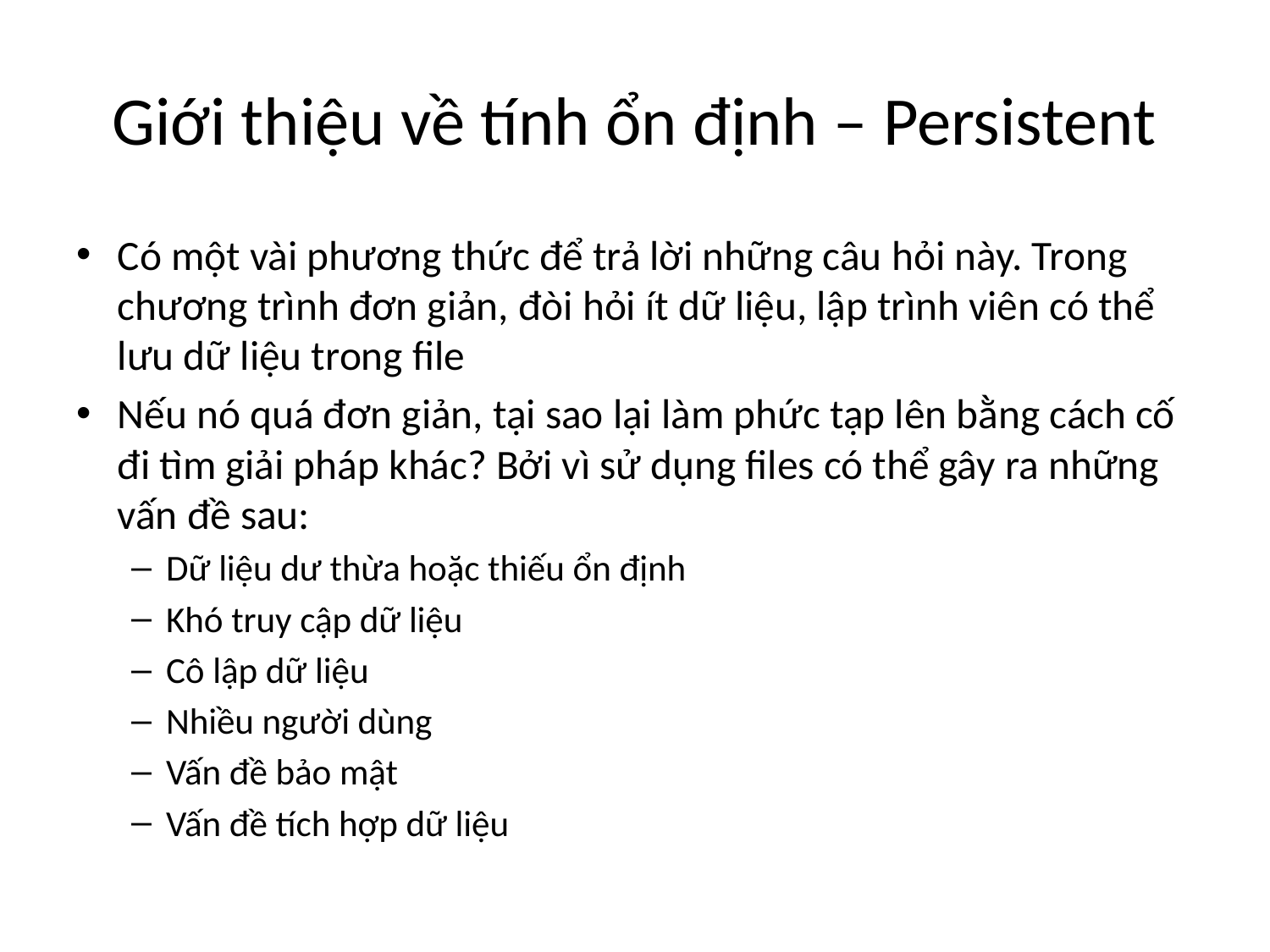

# Giới thiệu về tính ổn định – Persistent
Có một vài phương thức để trả lời những câu hỏi này. Trong chương trình đơn giản, đòi hỏi ít dữ liệu, lập trình viên có thể lưu dữ liệu trong file
Nếu nó quá đơn giản, tại sao lại làm phức tạp lên bằng cách cố đi tìm giải pháp khác? Bởi vì sử dụng files có thể gây ra những vấn đề sau:
Dữ liệu dư thừa hoặc thiếu ổn định
Khó truy cập dữ liệu
Cô lập dữ liệu
Nhiều người dùng
Vấn đề bảo mật
Vấn đề tích hợp dữ liệu